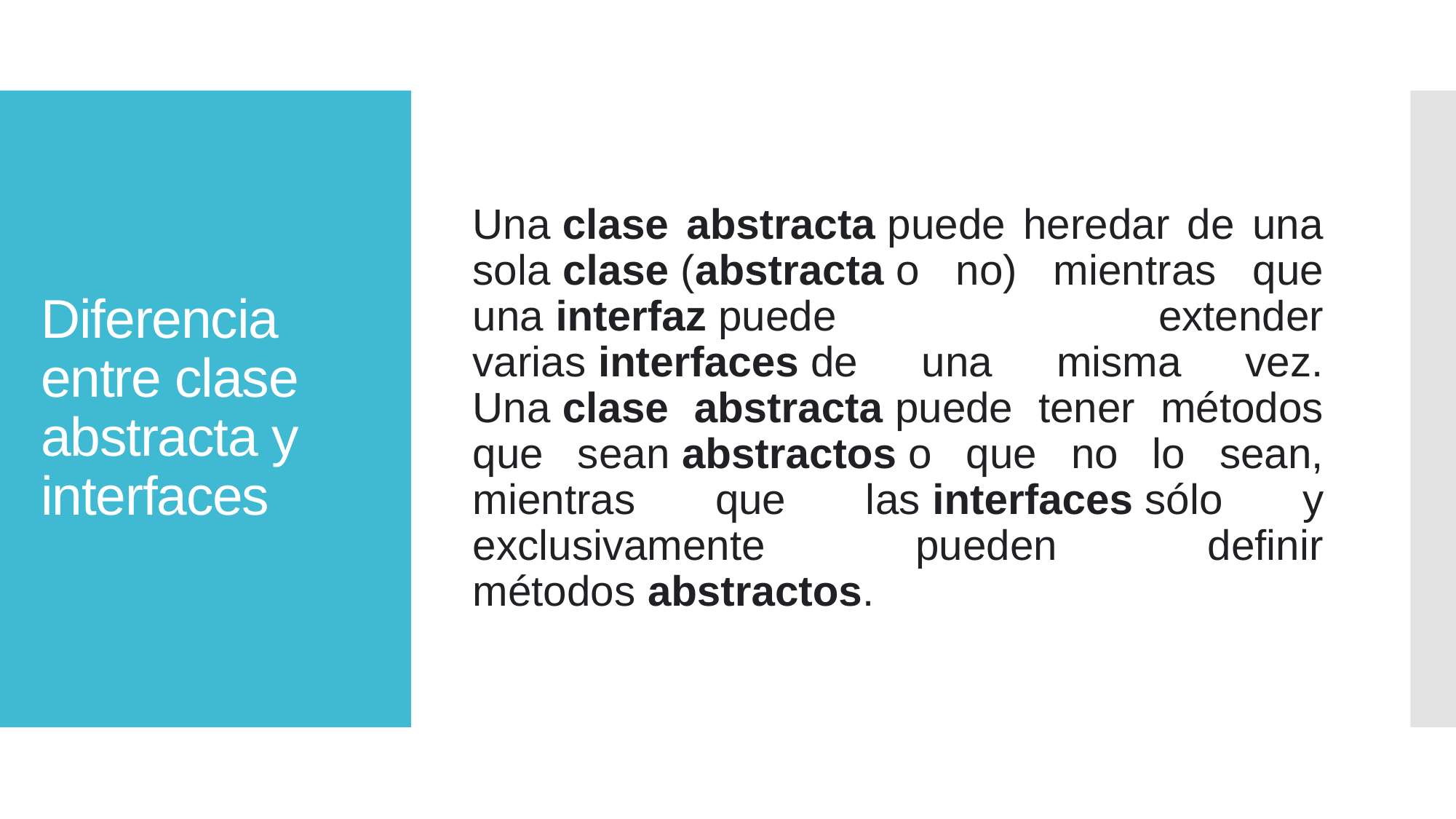

Una clase abstracta puede heredar de una sola clase (abstracta o no) mientras que una interfaz puede extender varias interfaces de una misma vez. Una clase abstracta puede tener métodos que sean abstractos o que no lo sean, mientras que las interfaces sólo y exclusivamente pueden definir métodos abstractos.
# Diferencia entre clase abstracta y interfaces